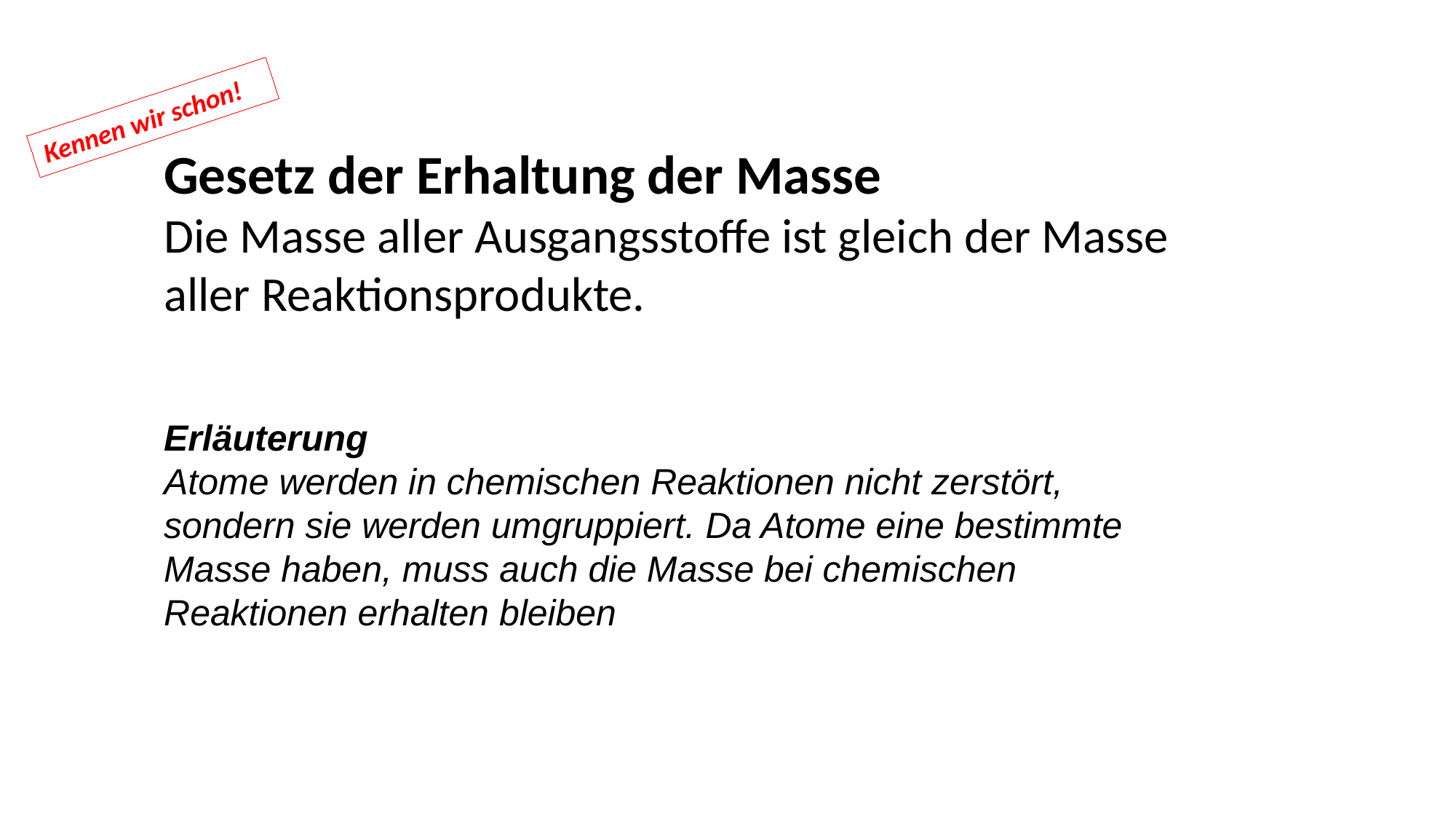

Kennen wir schon!
Gesetz der Erhaltung der Masse
Die Masse aller Ausgangsstoffe ist gleich der Masse aller Reaktionsprodukte.
Erläuterung
Atome werden in chemischen Reaktionen nicht zerstört, sondern sie werden umgruppiert. Da Atome eine bestimmte Masse haben, muss auch die Masse bei chemischen Reaktionen erhalten bleiben